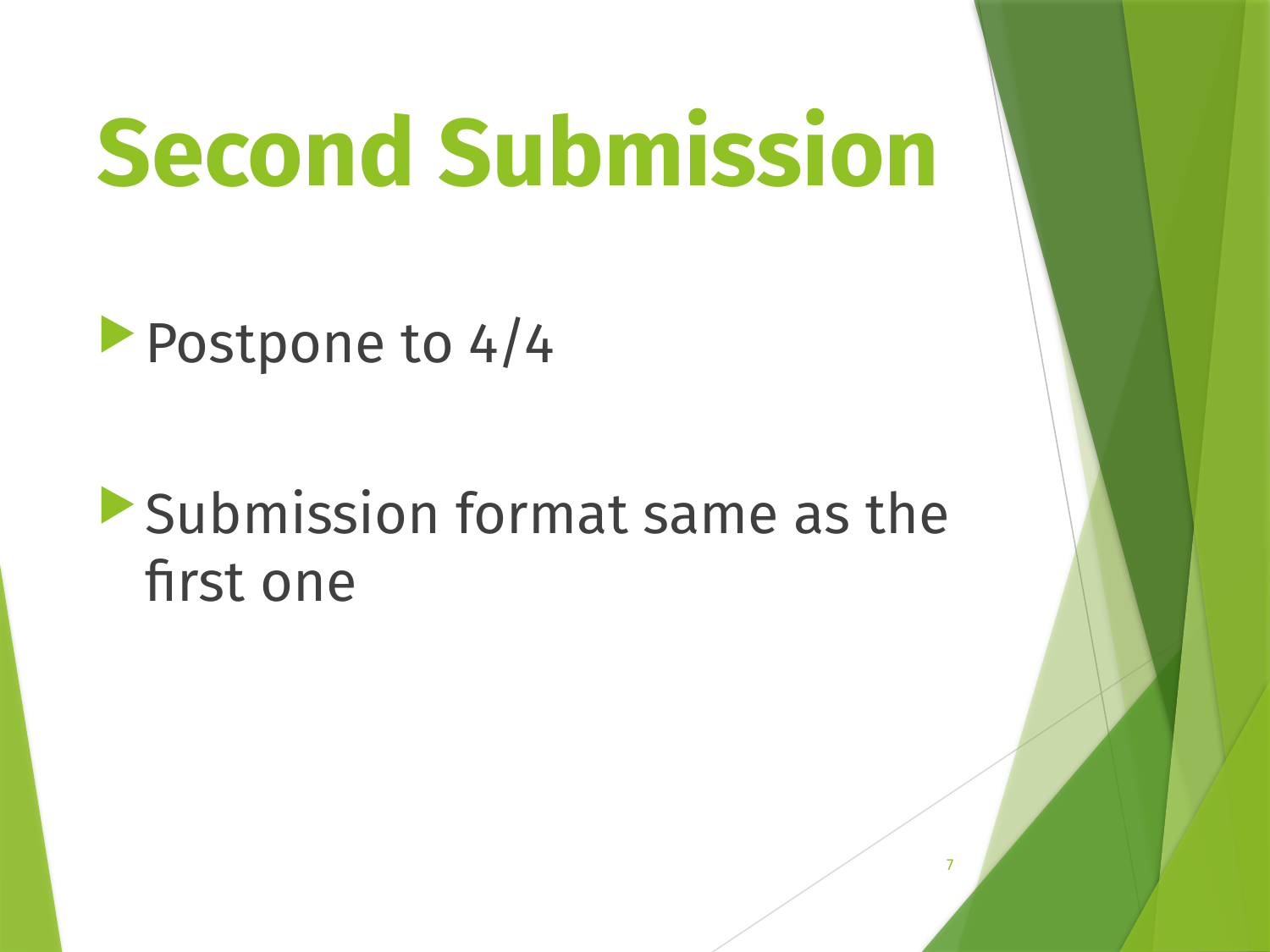

# Second Submission
Postpone to 4/4

Submission format same as the first one
7